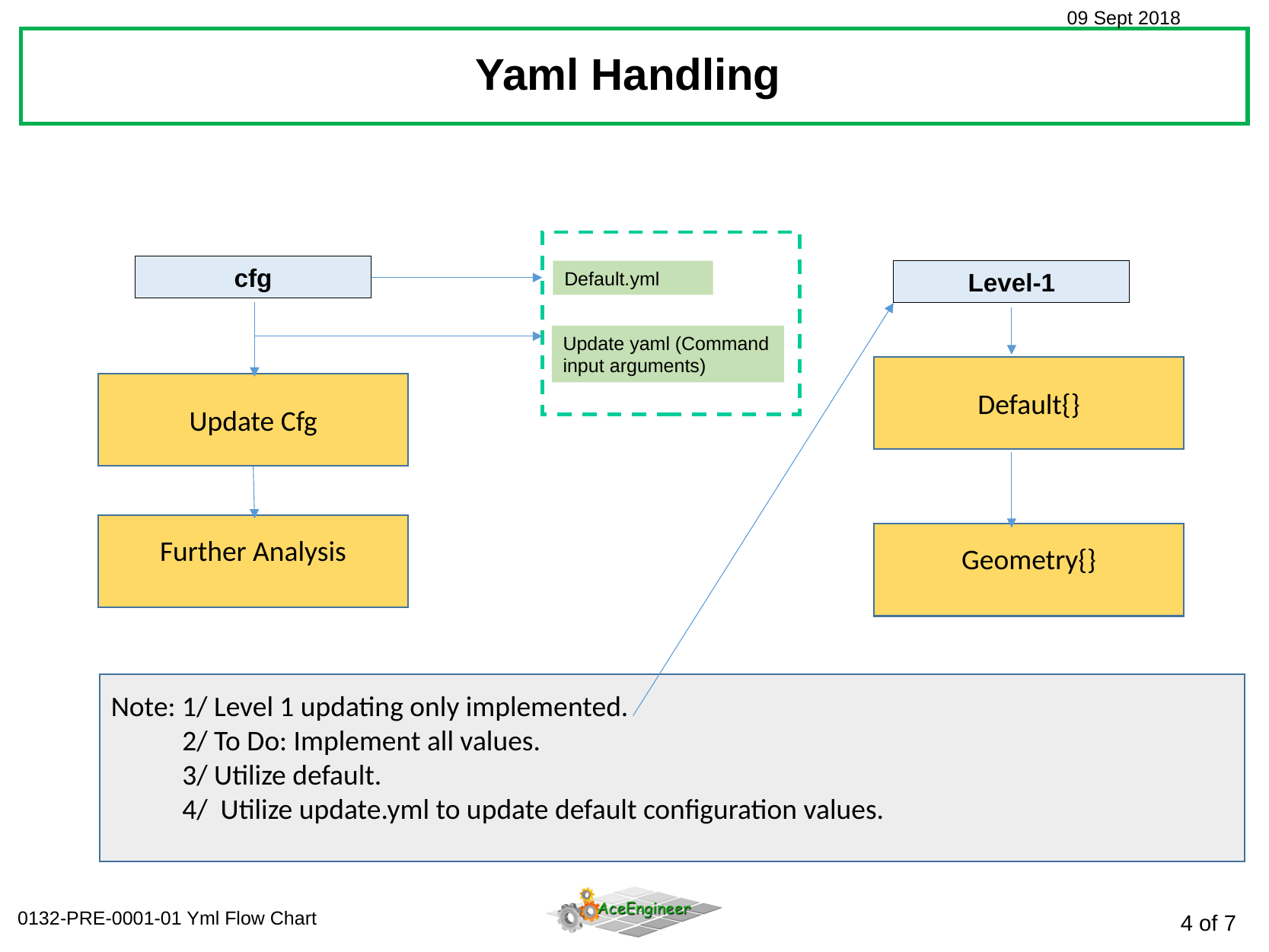

Yaml Handling

cfg
Default.yml
Level-1
Update yaml (Command input arguments)
Default{}
Update Cfg
Further Analysis

Geometry{}

Note: 1/ Level 1 updating only implemented.
           2/ To Do: Implement all values.
           3/ Utilize default.
           4/  Utilize update.yml to update default configuration values.